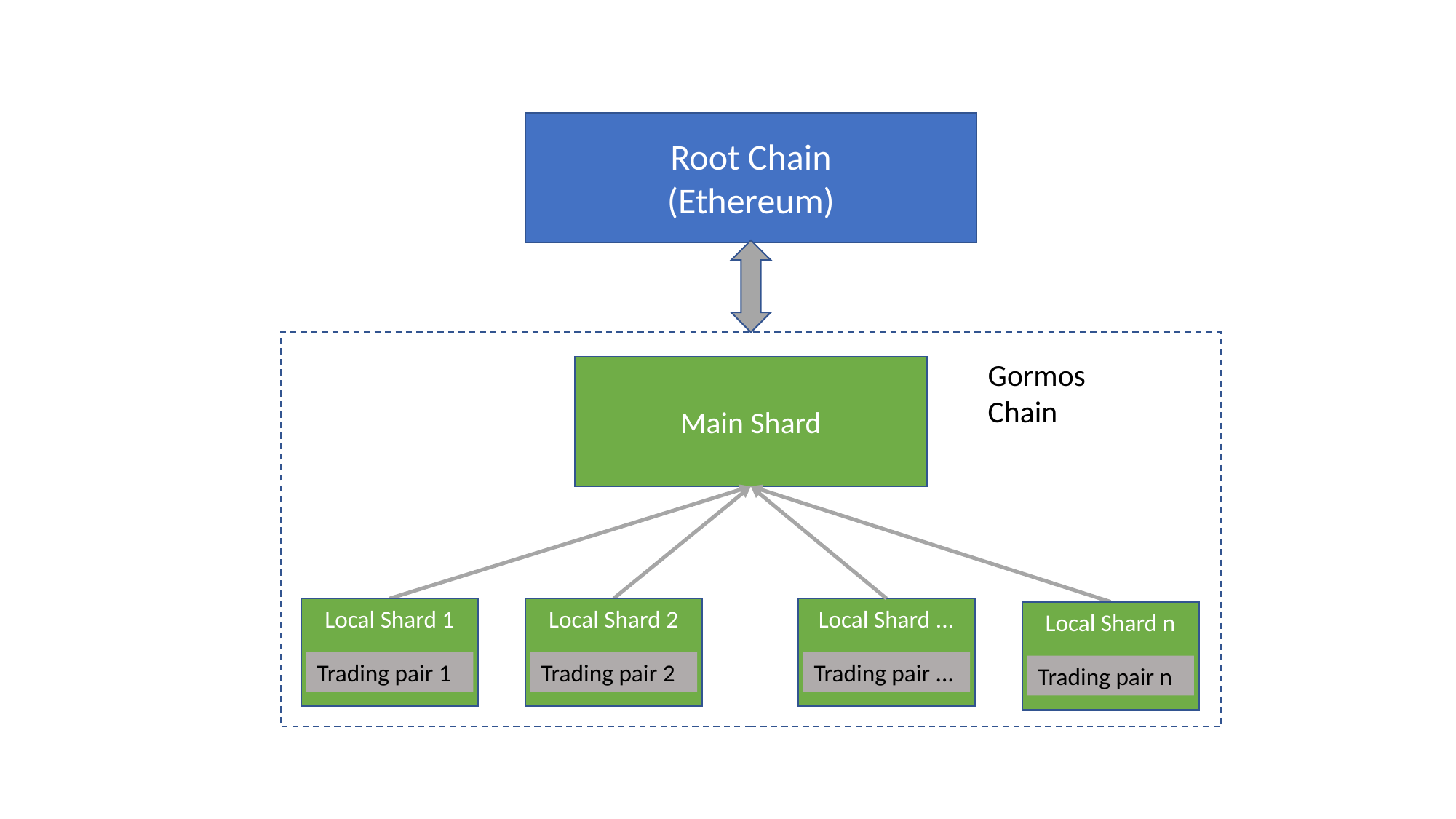

Root Chain
(Ethereum)

Gormos
Chain
Main Shard
Local Shard ...
Trading pair ...
Local Shard 2
Trading pair 2
Local Shard 1
Trading pair 1
Local Shard n
Trading pair n